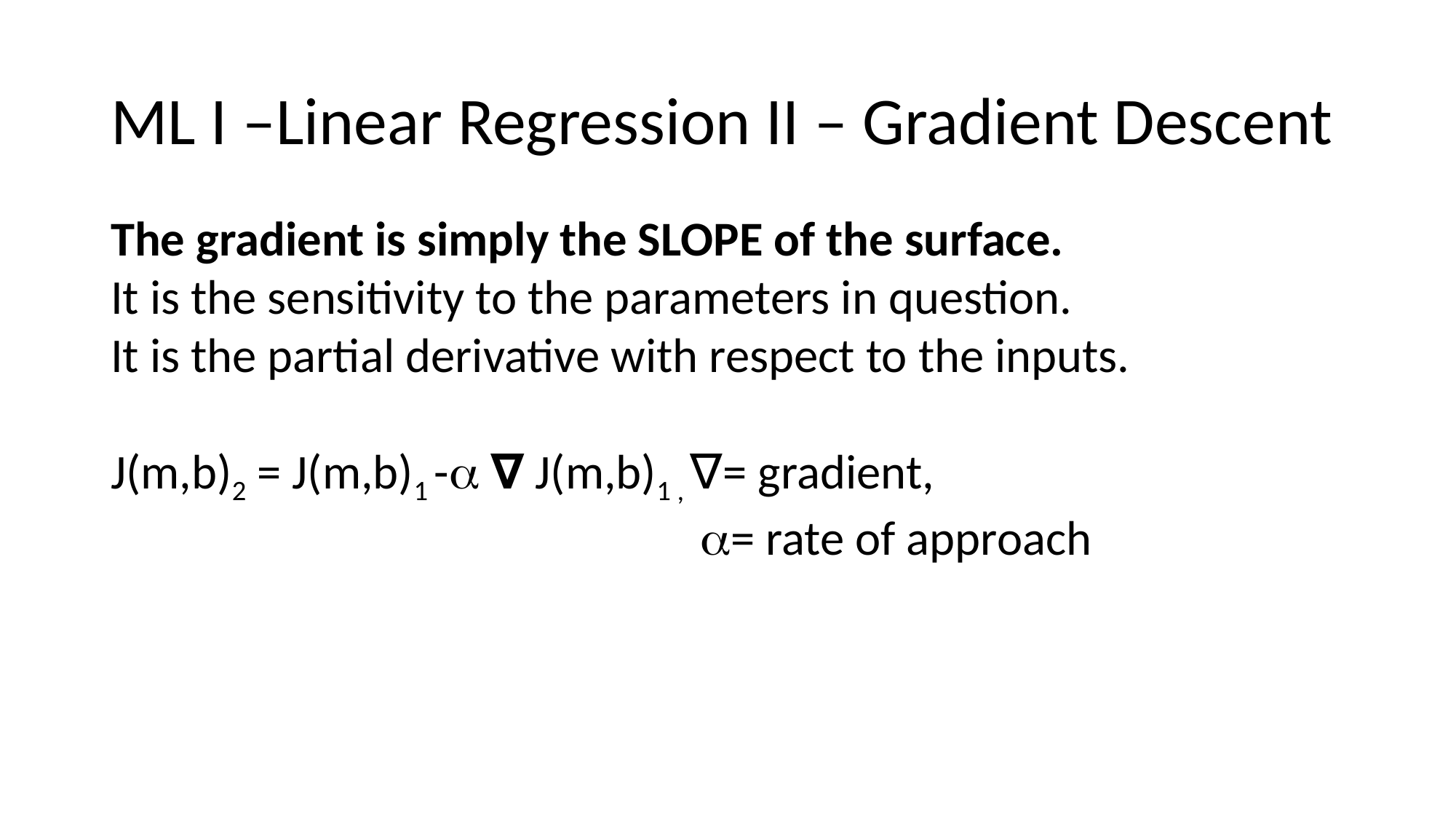

# ML I –Linear Regression II – Gradient Descent
The gradient is simply the SLOPE of the surface.
It is the sensitivity to the parameters in question.
It is the partial derivative with respect to the inputs.

J(m,b)2 = J(m,b)1 -α ∇ J(m,b)1 , ∇= gradient,
					    α= rate of approach